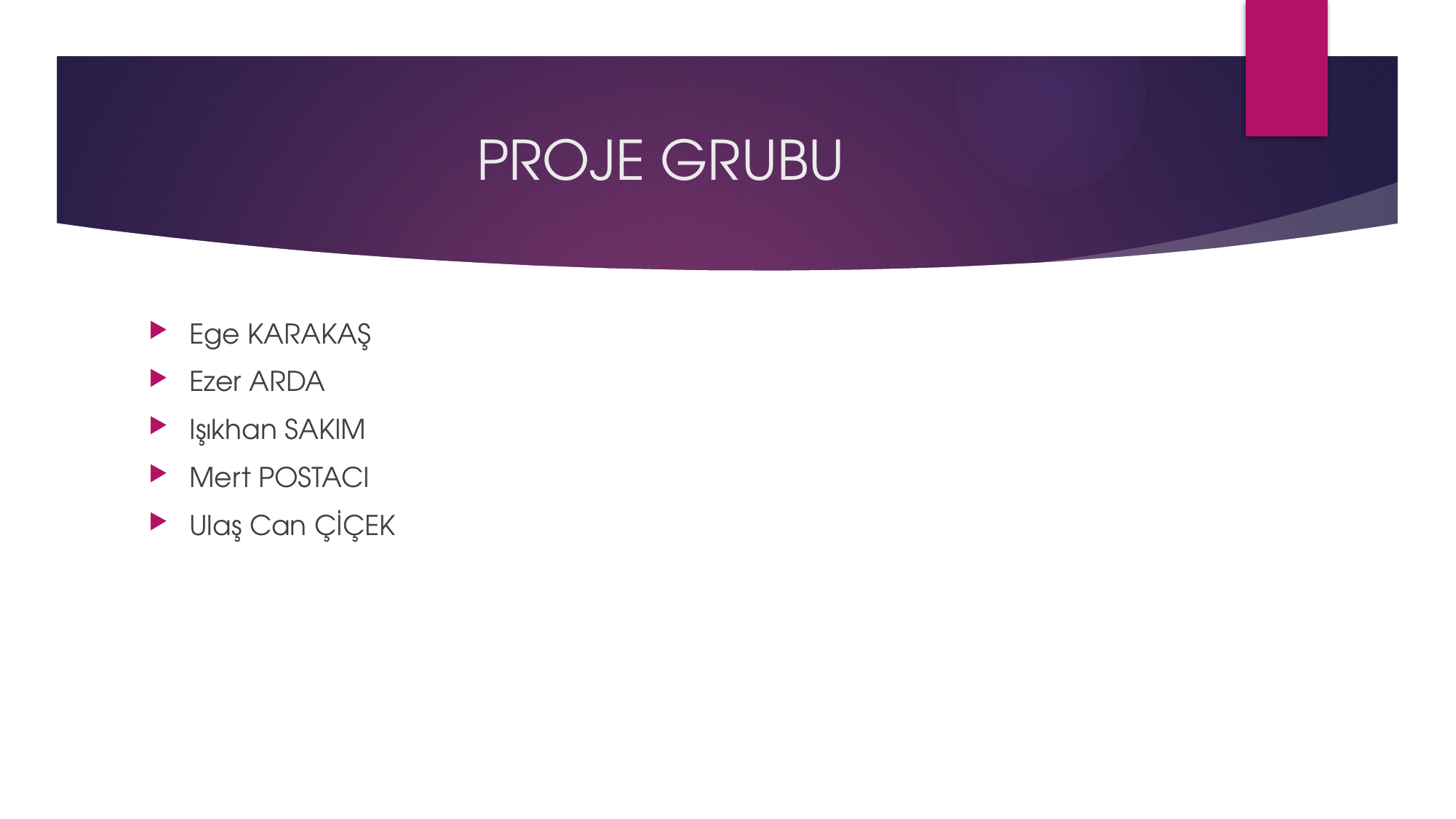

# PROJE GRUBU
Ege KARAKAŞ
Ezer ARDA
Işıkhan SAKIM
Mert POSTACI
Ulaş Can ÇİÇEK